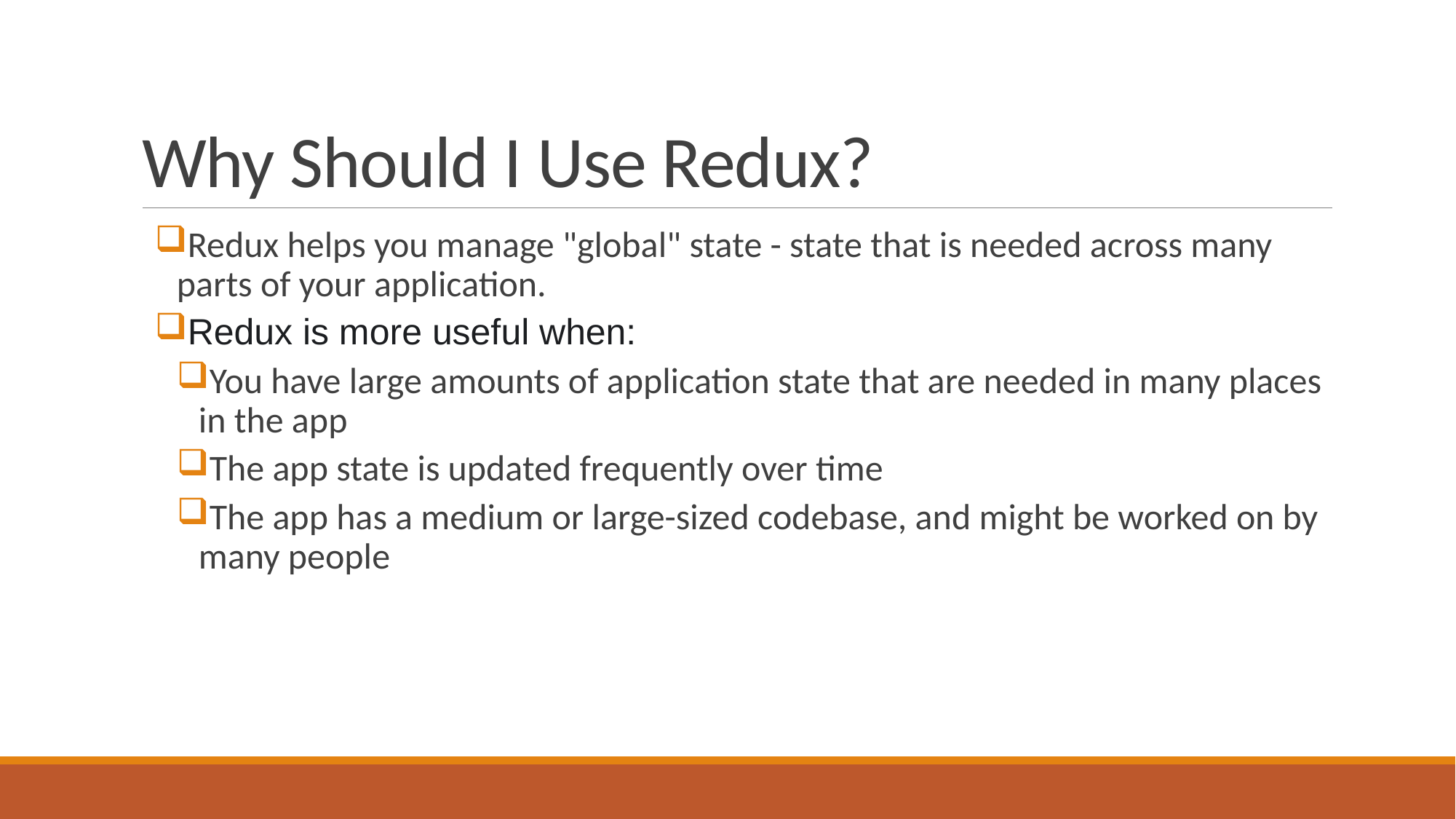

# Why Should I Use Redux?
Redux helps you manage "global" state - state that is needed across many parts of your application.
Redux is more useful when:
You have large amounts of application state that are needed in many places in the app
The app state is updated frequently over time
The app has a medium or large-sized codebase, and might be worked on by many people